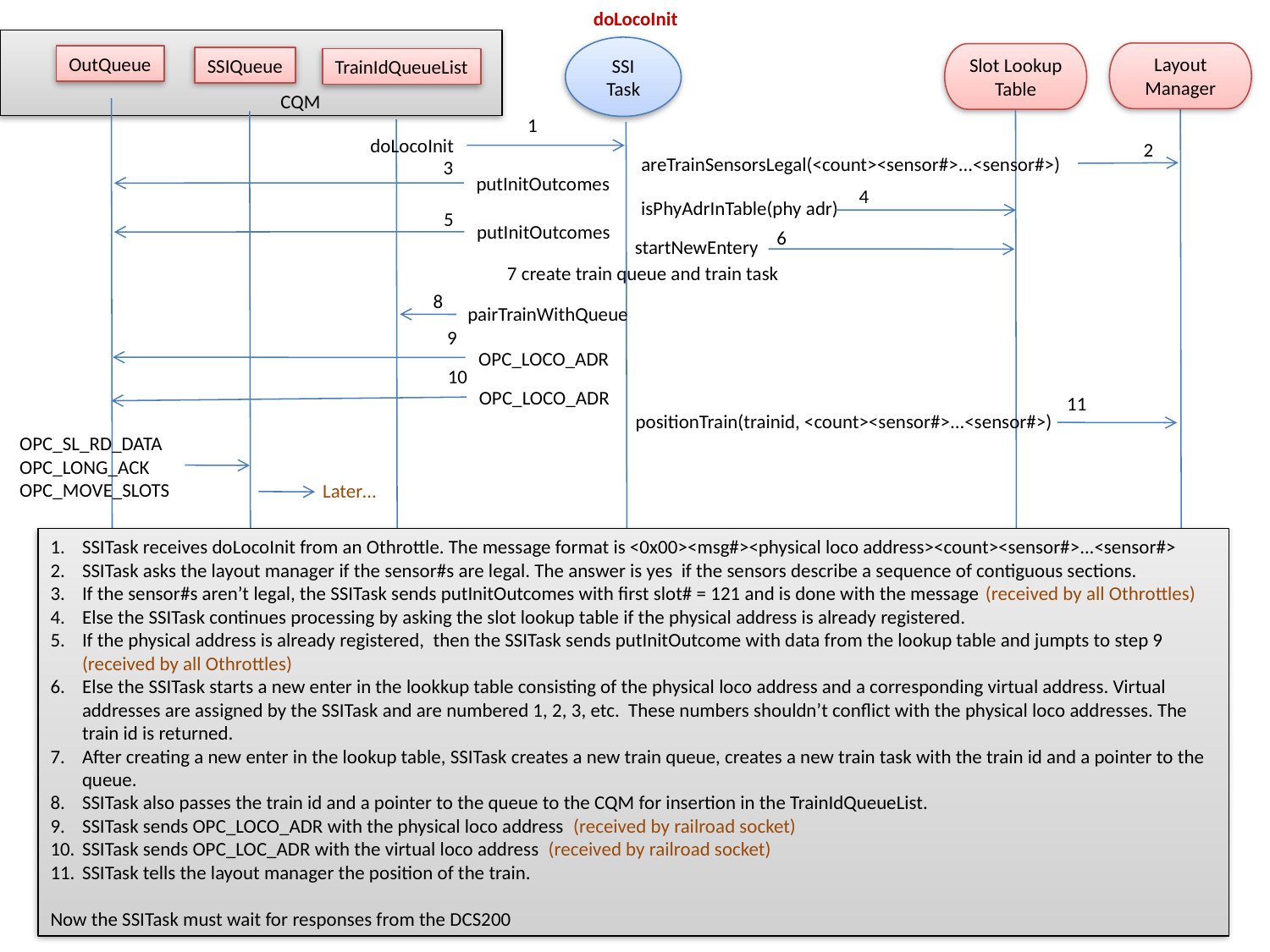

doLocoInit

SSI
Task
Layout
Manager
Slot Lookup Table
OutQueue
SSIQueue
TrainIdQueueList
CQM
1
doLocoInit
2
areTrainSensorsLegal(<count><sensor#>...<sensor#>)
3
putInitOutcomes
4
isPhyAdrInTable(phy adr)
5
putInitOutcomes
6
startNewEntery
7 create train queue and train task
8
pairTrainWithQueue
9
OPC_LOCO_ADR
10
OPC_LOCO_ADR
11
positionTrain(trainid, <count><sensor#>...<sensor#>)
OPC_SL_RD_DATA
OPC_LONG_ACK
OPC_MOVE_SLOTS
Later…
SSITask receives doLocoInit from an Othrottle. The message format is <0x00><msg#><physical loco address><count><sensor#>...<sensor#>
SSITask asks the layout manager if the sensor#s are legal. The answer is yes  if the sensors describe a sequence of contiguous sections.
If the sensor#s aren’t legal, the SSITask sends putInitOutcomes with first slot# = 121 and is done with the message (received by all Othrottles)
Else the SSITask continues processing by asking the slot lookup table if the physical address is already registered.
If the physical address is already registered,  then the SSITask sends putInitOutcome with data from the lookup table and jumpts to step 9 (received by all Othrottles)
Else the SSITask starts a new enter in the lookkup table consisting of the physical loco address and a corresponding virtual address. Virtual addresses are assigned by the SSITask and are numbered 1, 2, 3, etc.  These numbers shouldn’t conflict with the physical loco addresses. The train id is returned.
After creating a new enter in the lookup table, SSITask creates a new train queue, creates a new train task with the train id and a pointer to the queue.
SSITask also passes the train id and a pointer to the queue to the CQM for insertion in the TrainIdQueueList.
SSITask sends OPC_LOCO_ADR with the physical loco address  (received by railroad socket)
SSITask sends OPC_LOC_ADR with the virtual loco address  (received by railroad socket)
SSITask tells the layout manager the position of the train.

Now the SSITask must wait for responses from the DCS200